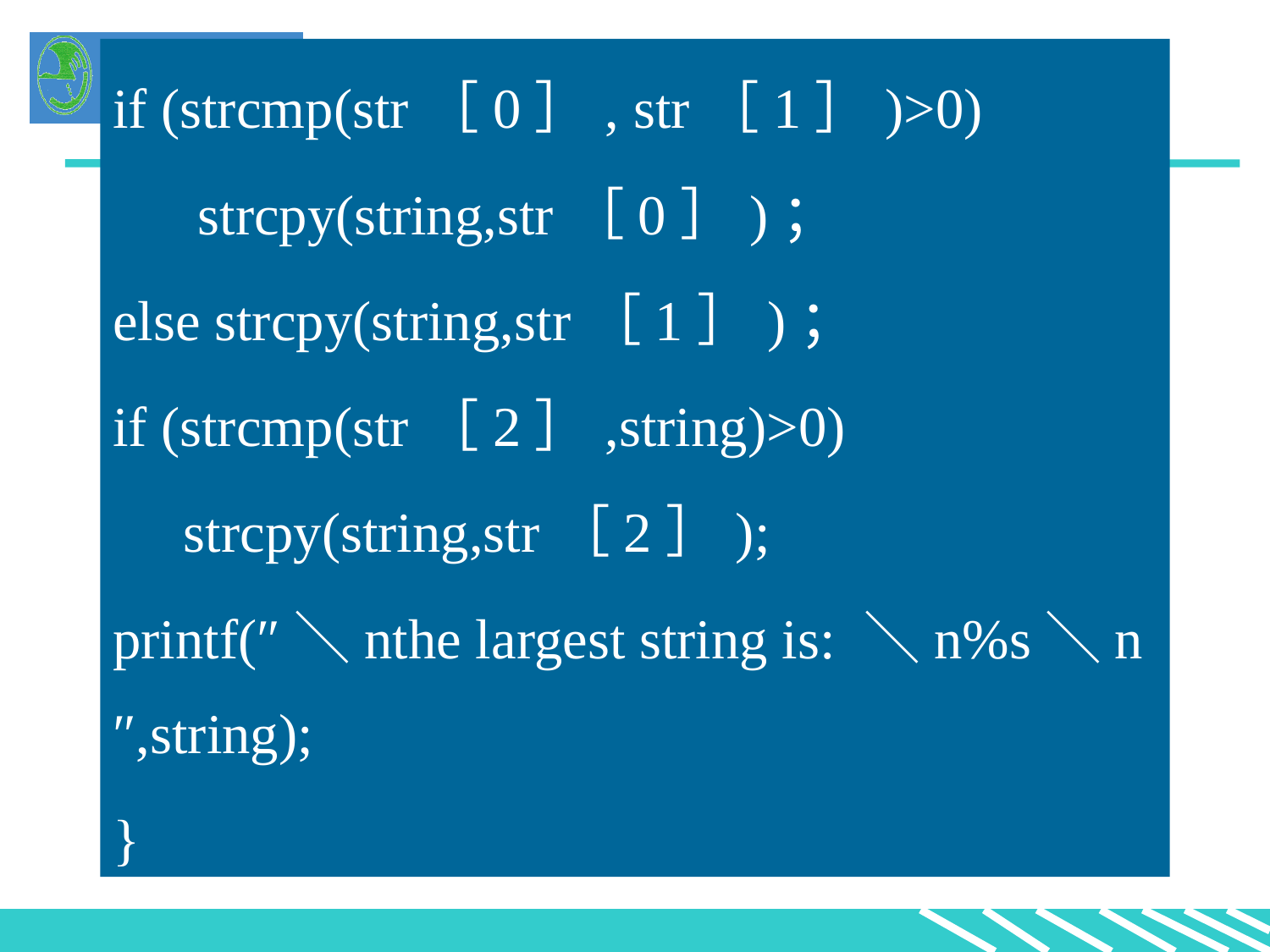

if (strcmp(str［0］, str［1］)>0)
      strcpy(string,str［0］)；
else strcpy(string,str［1］)；
if (strcmp(str［2］,string)>0)
     strcpy(string,str［2］);
printf(″＼nthe largest string is: ＼n%s＼n″,string);
}